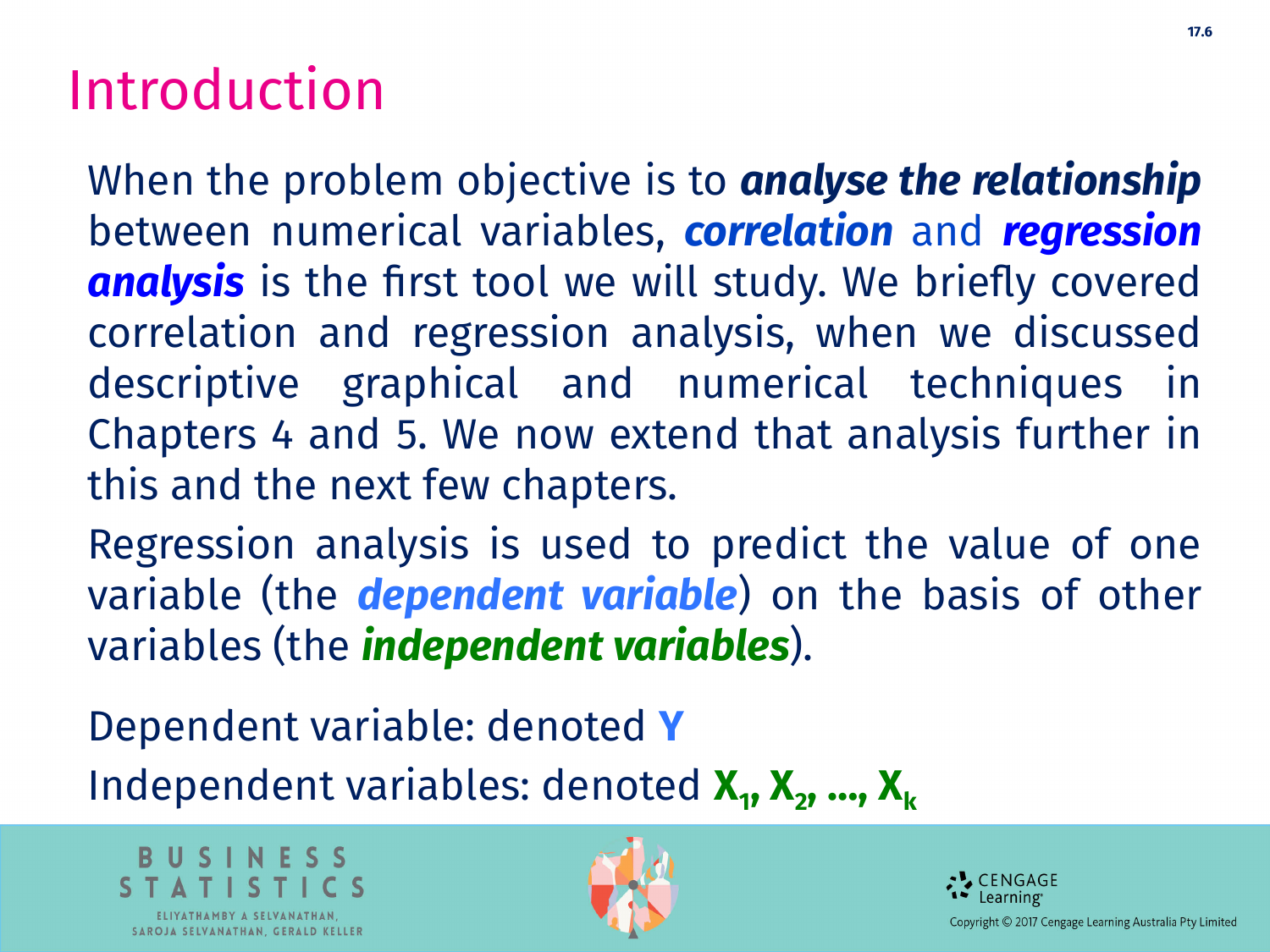

17.6
# Introduction
When the problem objective is to analyse the relationship between numerical variables, correlation and regression analysis is the first tool we will study. We briefly covered correlation and regression analysis, when we discussed descriptive graphical and numerical techniques in Chapters 4 and 5. We now extend that analysis further in this and the next few chapters.
Regression analysis is used to predict the value of one variable (the dependent variable) on the basis of other variables (the independent variables).
Dependent variable: denoted Y
Independent variables: denoted X1, X2, …, Xk